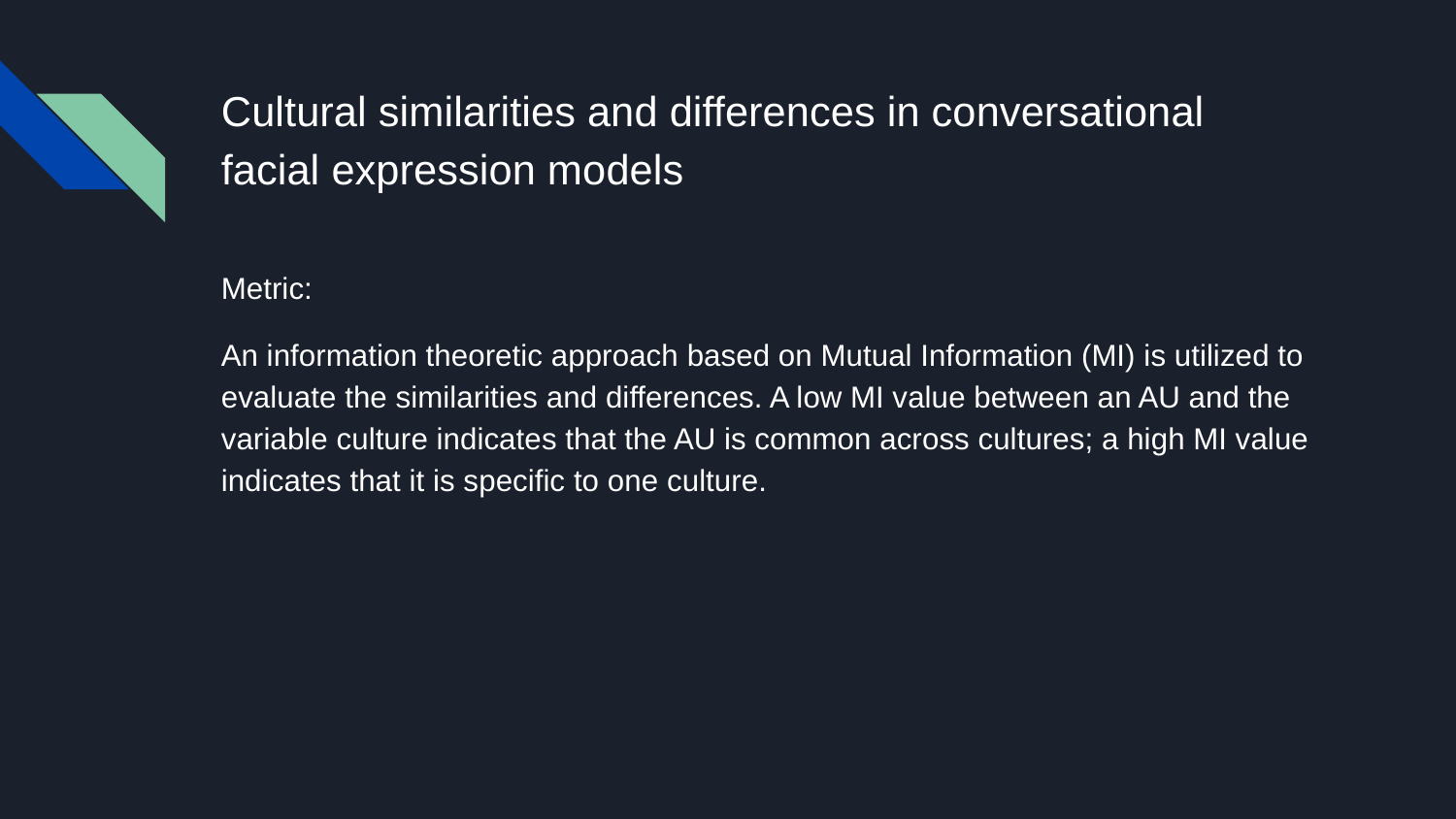

# Cultural similarities and differences in conversational facial expression models
Metric:
An information theoretic approach based on Mutual Information (MI) is utilized to evaluate the similarities and differences. A low MI value between an AU and the variable culture indicates that the AU is common across cultures; a high MI value indicates that it is specific to one culture.